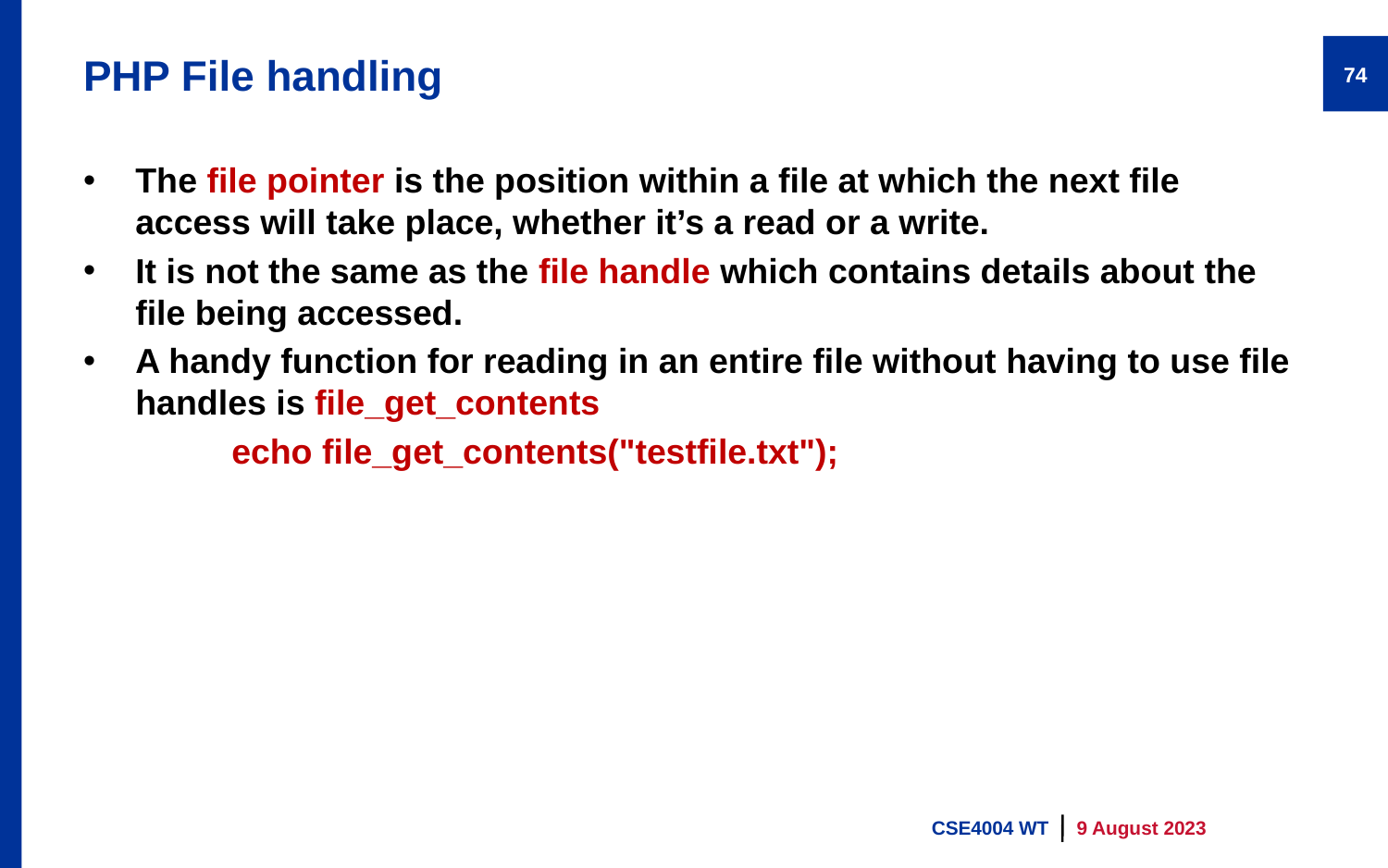

# PHP File handling
74
The file pointer is the position within a file at which the next file access will take place, whether it’s a read or a write.
It is not the same as the file handle which contains details about the file being accessed.
A handy function for reading in an entire file without having to use file handles is file_get_contents
	 echo file_get_contents("testfile.txt");

CSE4004 WT
9 August 2023